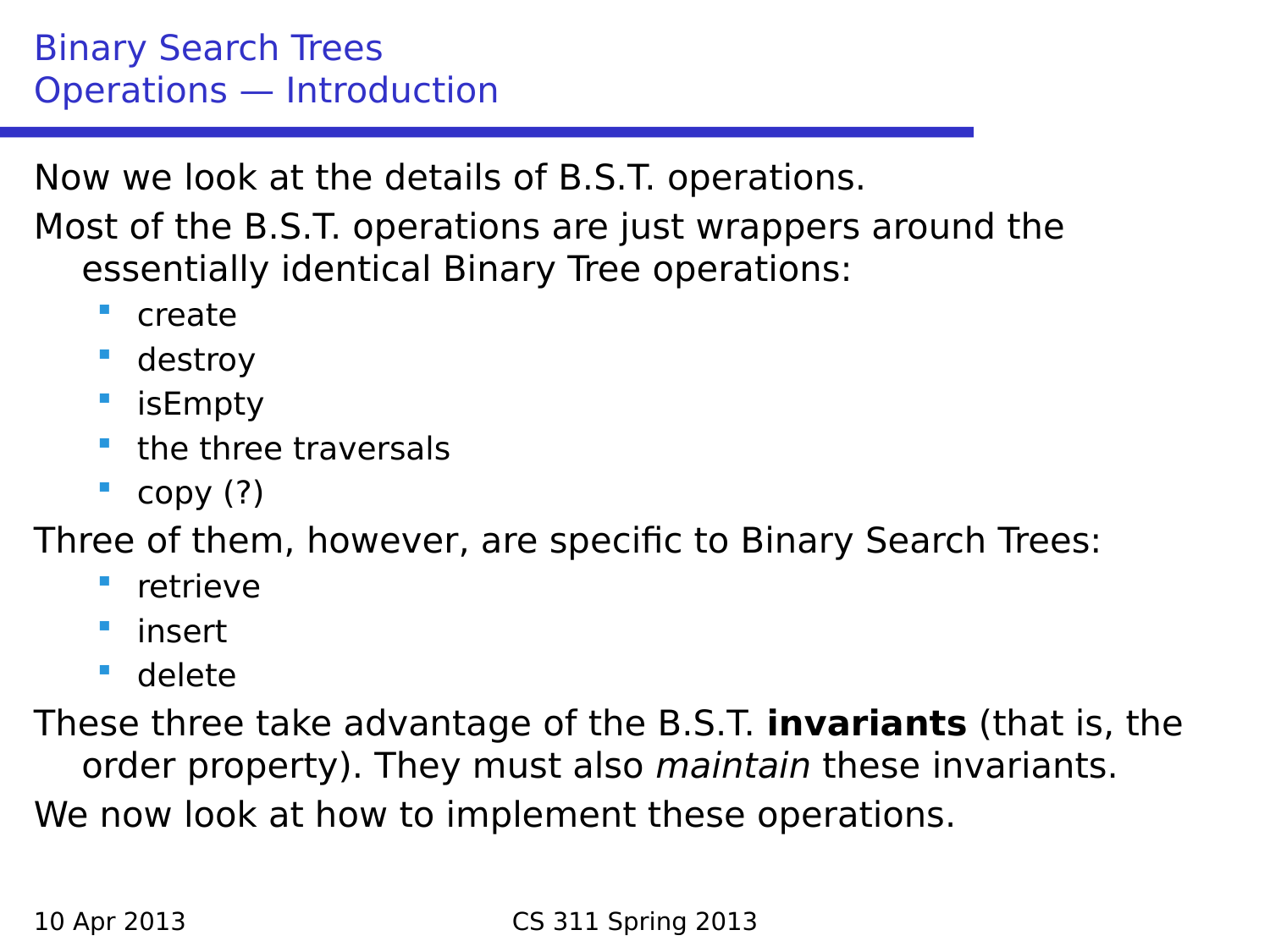

# Binary Search Trees Operations — Introduction
Now we look at the details of B.S.T. operations.
Most of the B.S.T. operations are just wrappers around the essentially identical Binary Tree operations:
create
destroy
isEmpty
the three traversals
copy (?)
Three of them, however, are specific to Binary Search Trees:
retrieve
insert
delete
These three take advantage of the B.S.T. invariants (that is, the order property). They must also maintain these invariants.
We now look at how to implement these operations.
10 Apr 2013
CS 311 Spring 2013